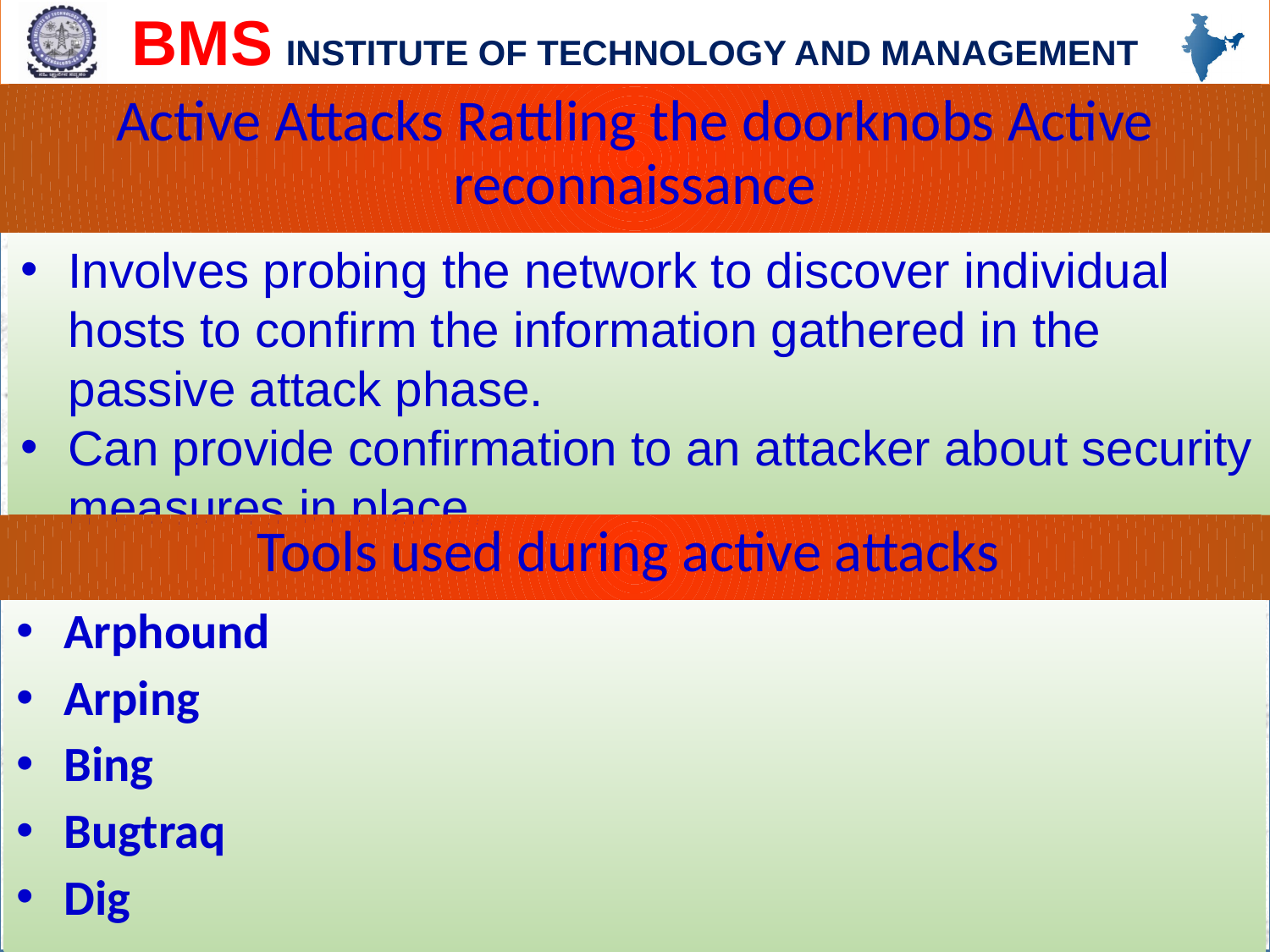

# Active Attacks Rattling the doorknobs Active reconnaissance
Involves probing the network to discover individual hosts to confirm the information gathered in the passive attack phase.
Can provide confirmation to an attacker about security measures in place.
Tools used during active attacks
Arphound
Arping
Bing
Bugtraq
Dig
12/13/2023
33